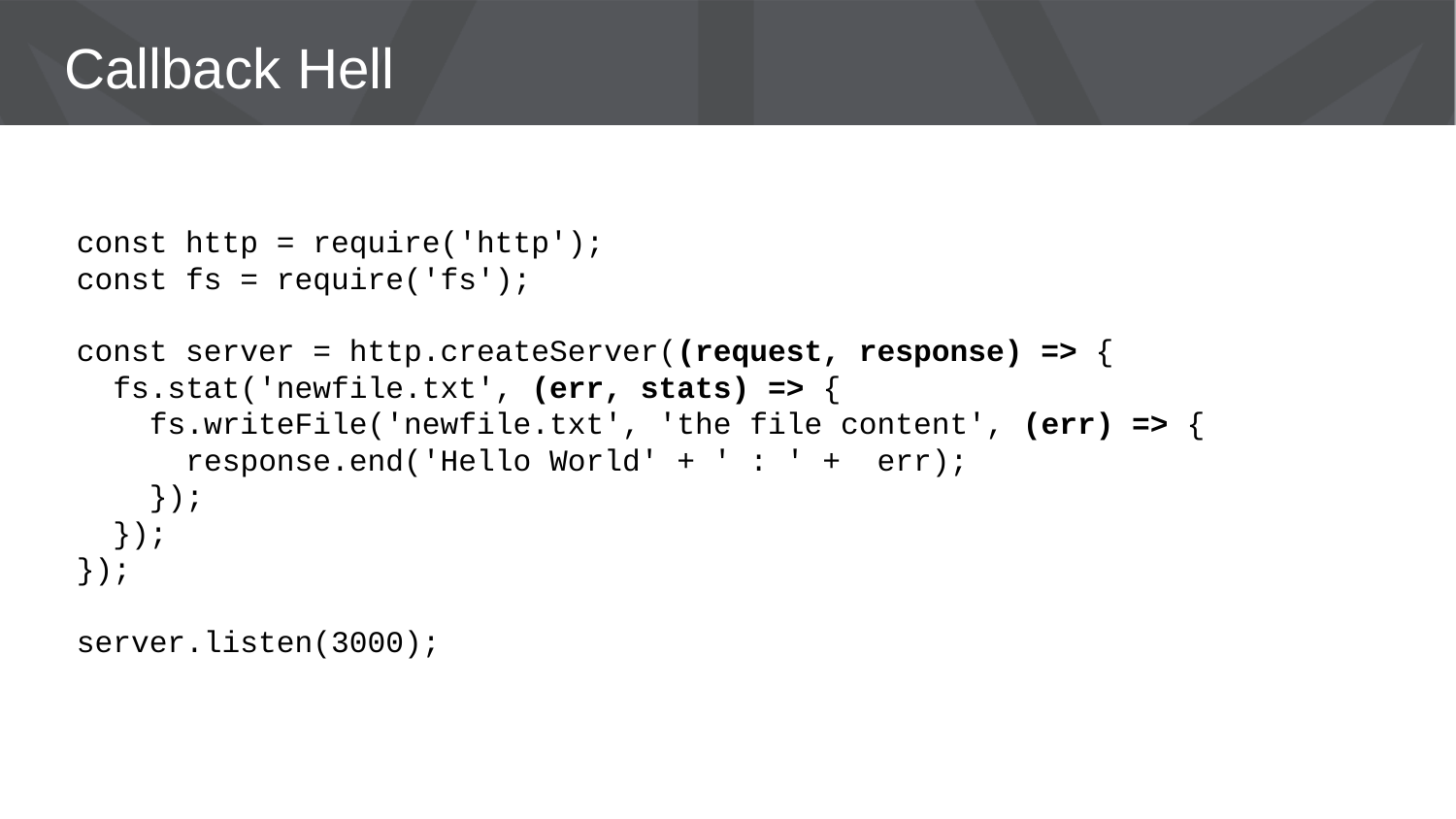

# Callback Hell
const http = require('http');
const fs = require('fs');

const server = http.createServer((request, response) => {
  fs.stat('newfile.txt', (err, stats) => {
    fs.writeFile('newfile.txt', 'the file content', (err) => {
      response.end('Hello World' + ' : ' +  err);
    });
  });
});

server.listen(3000);